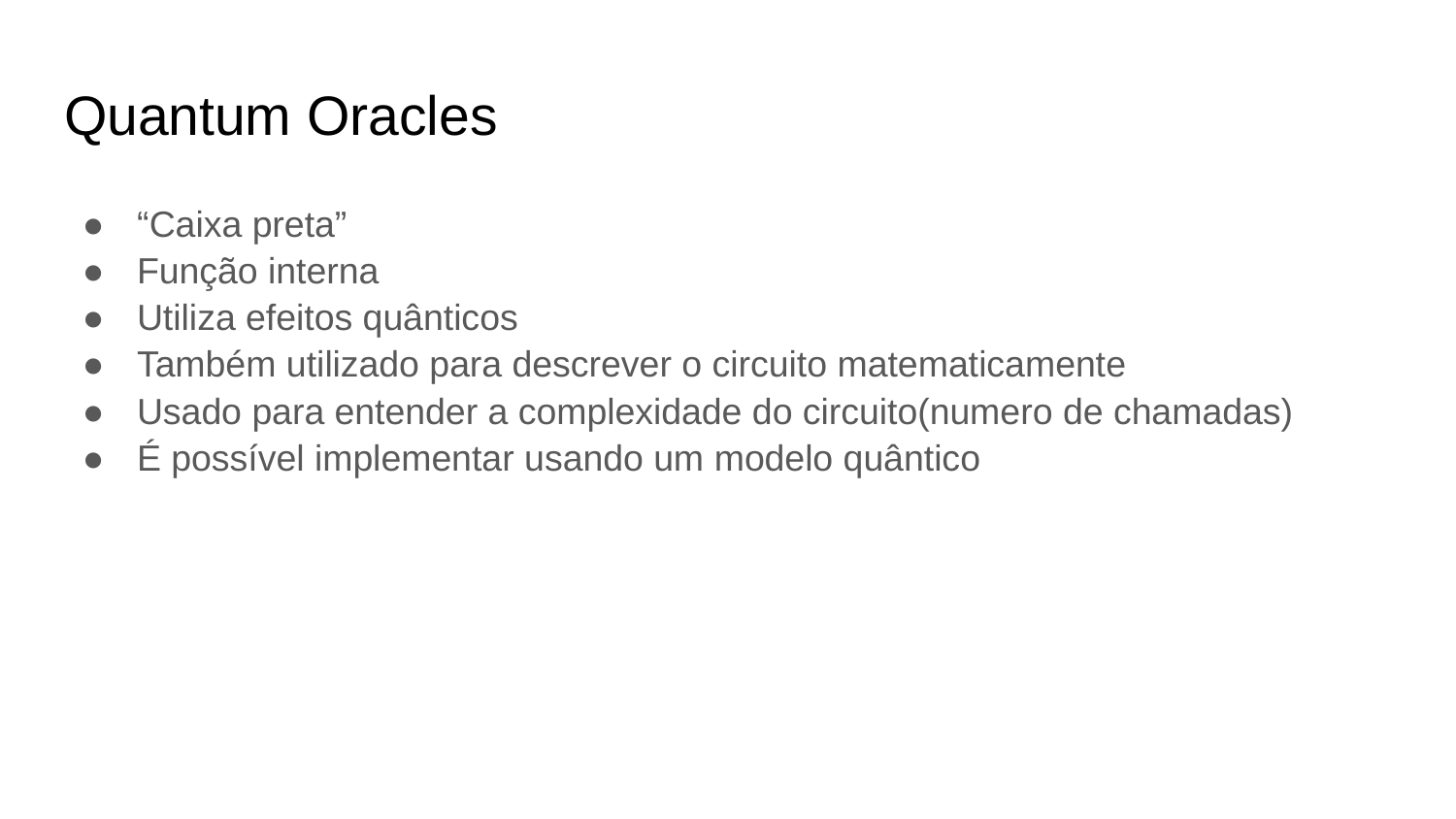

# Quantum Oracles
“Caixa preta”
Função interna
Utiliza efeitos quânticos
Também utilizado para descrever o circuito matematicamente
Usado para entender a complexidade do circuito(numero de chamadas)
É possível implementar usando um modelo quântico